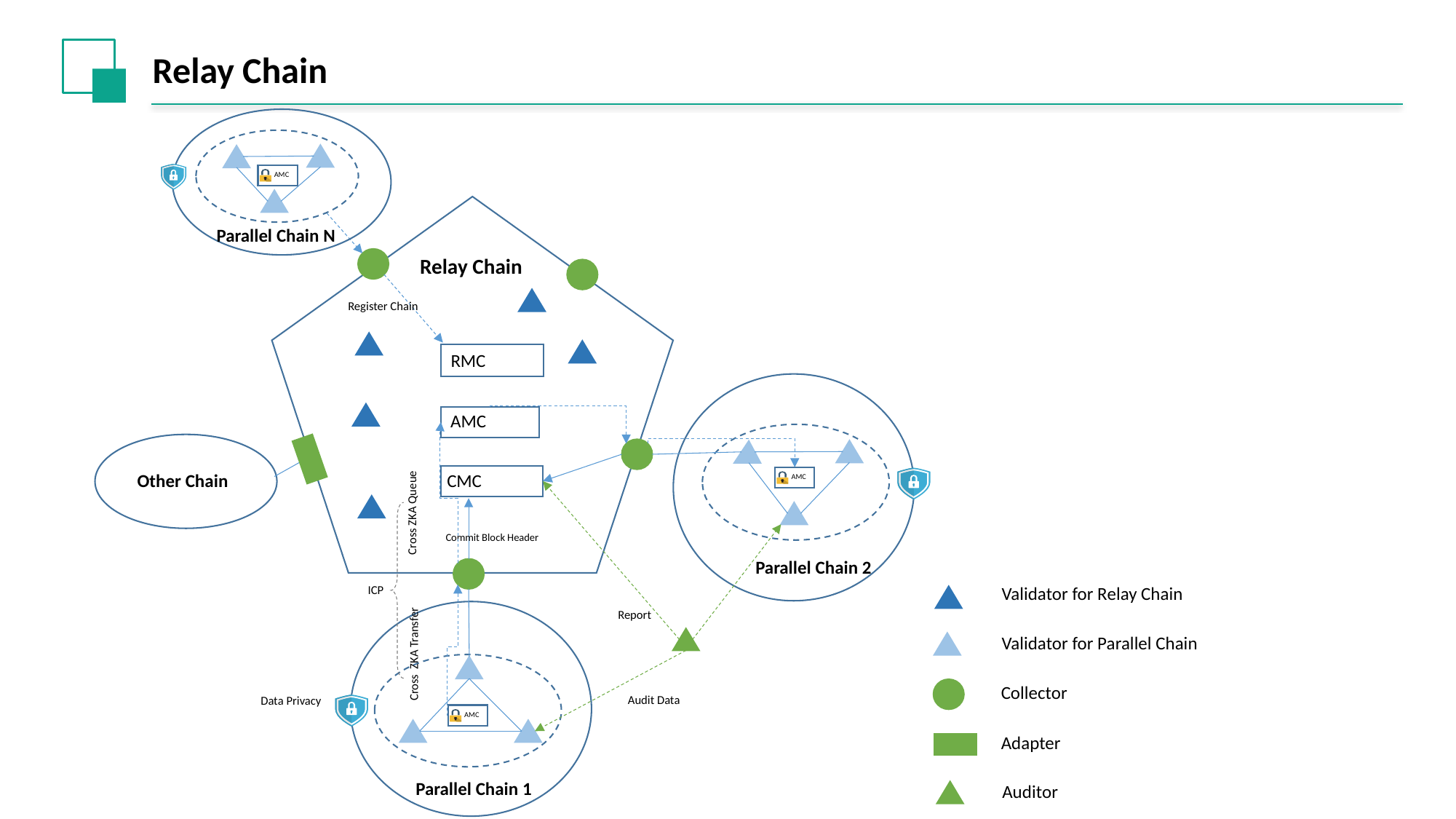

# Relay Chain

AMC

Parallel Chain N
Relay Chain

Register Chain

RMC

AMC

CMC

Other Chain
AMC

Cross ZKA Queue

Commit Block Header
Parallel Chain 2

ICP
Validator for Relay Chain

Report
Validator for Parallel Chain

Cross  ZKA Transfer

Collector

Audit Data
Data Privacy

AMC

Adapter

Parallel Chain 1
Auditor